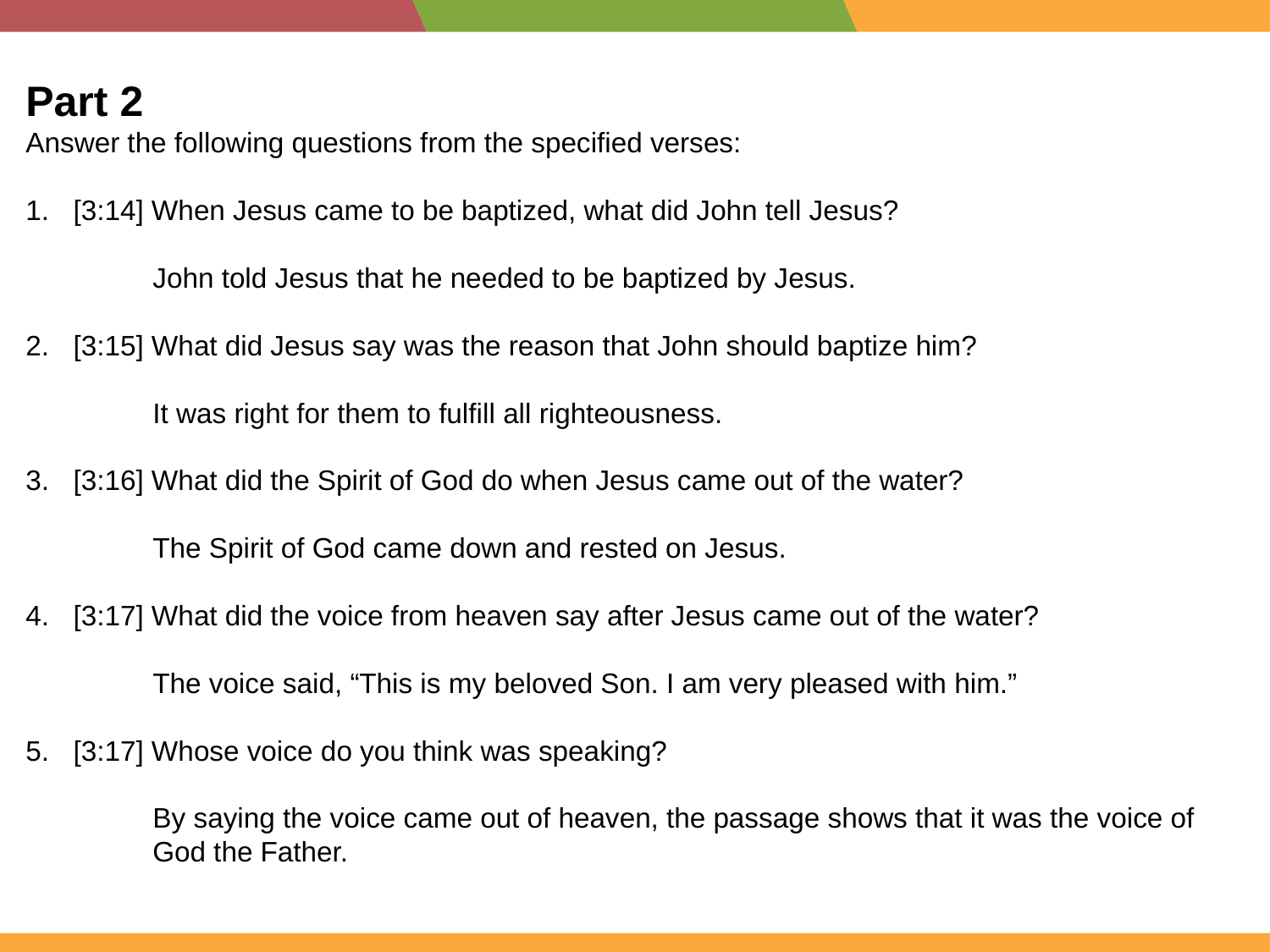

Part 2
Answer the following questions from the specified verses:

[3:14] When Jesus came to be baptized, what did John tell Jesus?

	John told Jesus that he needed to be baptized by Jesus.

[3:15] What did Jesus say was the reason that John should baptize him?

	It was right for them to fulfill all righteousness.

[3:16] What did the Spirit of God do when Jesus came out of the water?

	The Spirit of God came down and rested on Jesus.

[3:17] What did the voice from heaven say after Jesus came out of the water?

	The voice said, “This is my beloved Son. I am very pleased with him.”

[3:17] Whose voice do you think was speaking?

	By saying the voice came out of heaven, the passage shows that it was the voice of
	God the Father.